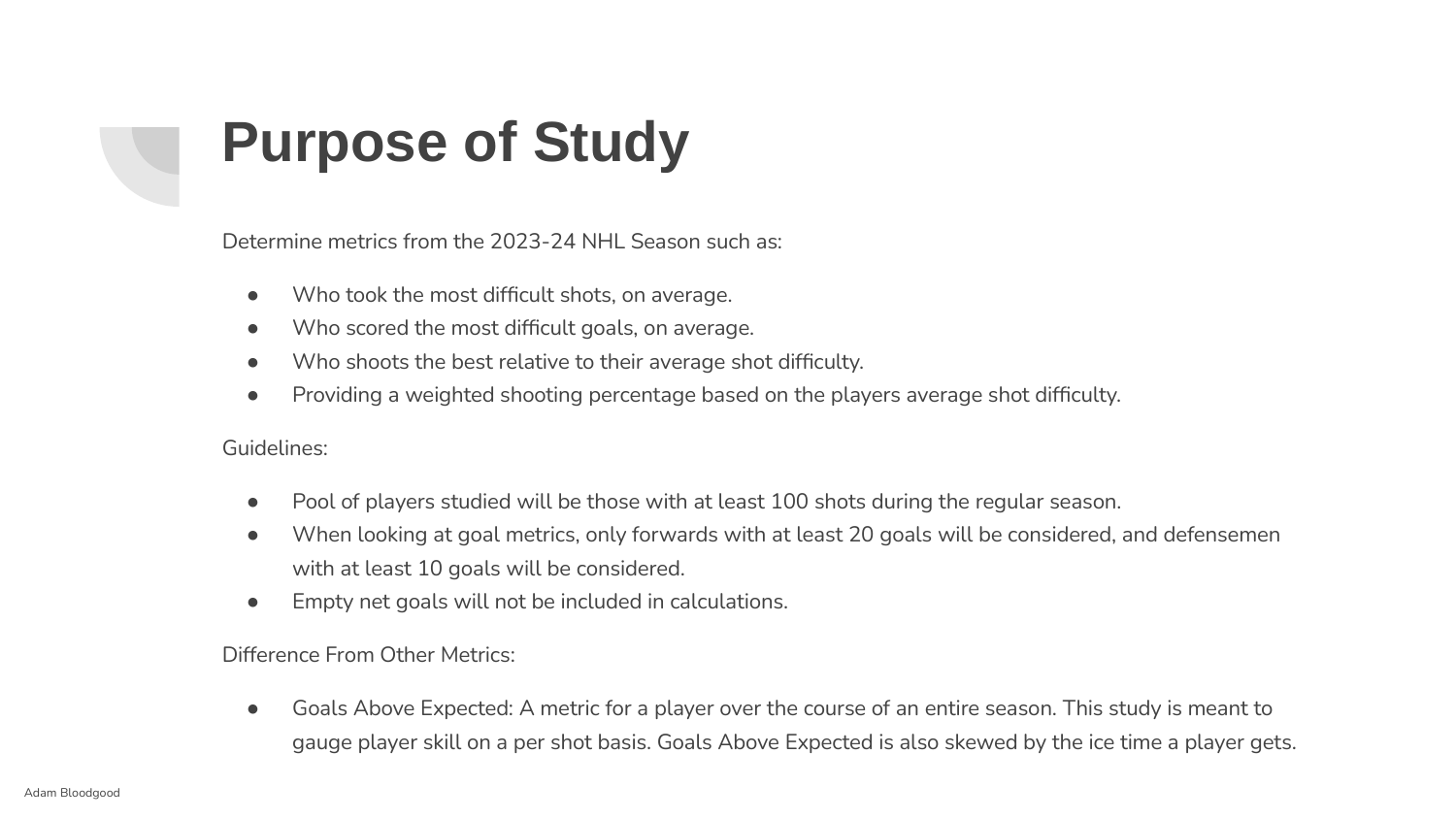

# Purpose of Study
Determine metrics from the 2023-24 NHL Season such as:
Who took the most difficult shots, on average.
Who scored the most difficult goals, on average.
Who shoots the best relative to their average shot difficulty.
Providing a weighted shooting percentage based on the players average shot difficulty.
Guidelines:
Pool of players studied will be those with at least 100 shots during the regular season.
When looking at goal metrics, only forwards with at least 20 goals will be considered, and defensemen with at least 10 goals will be considered.
Empty net goals will not be included in calculations.
Difference From Other Metrics:
Goals Above Expected: A metric for a player over the course of an entire season. This study is meant to gauge player skill on a per shot basis. Goals Above Expected is also skewed by the ice time a player gets.

Adam Bloodgood